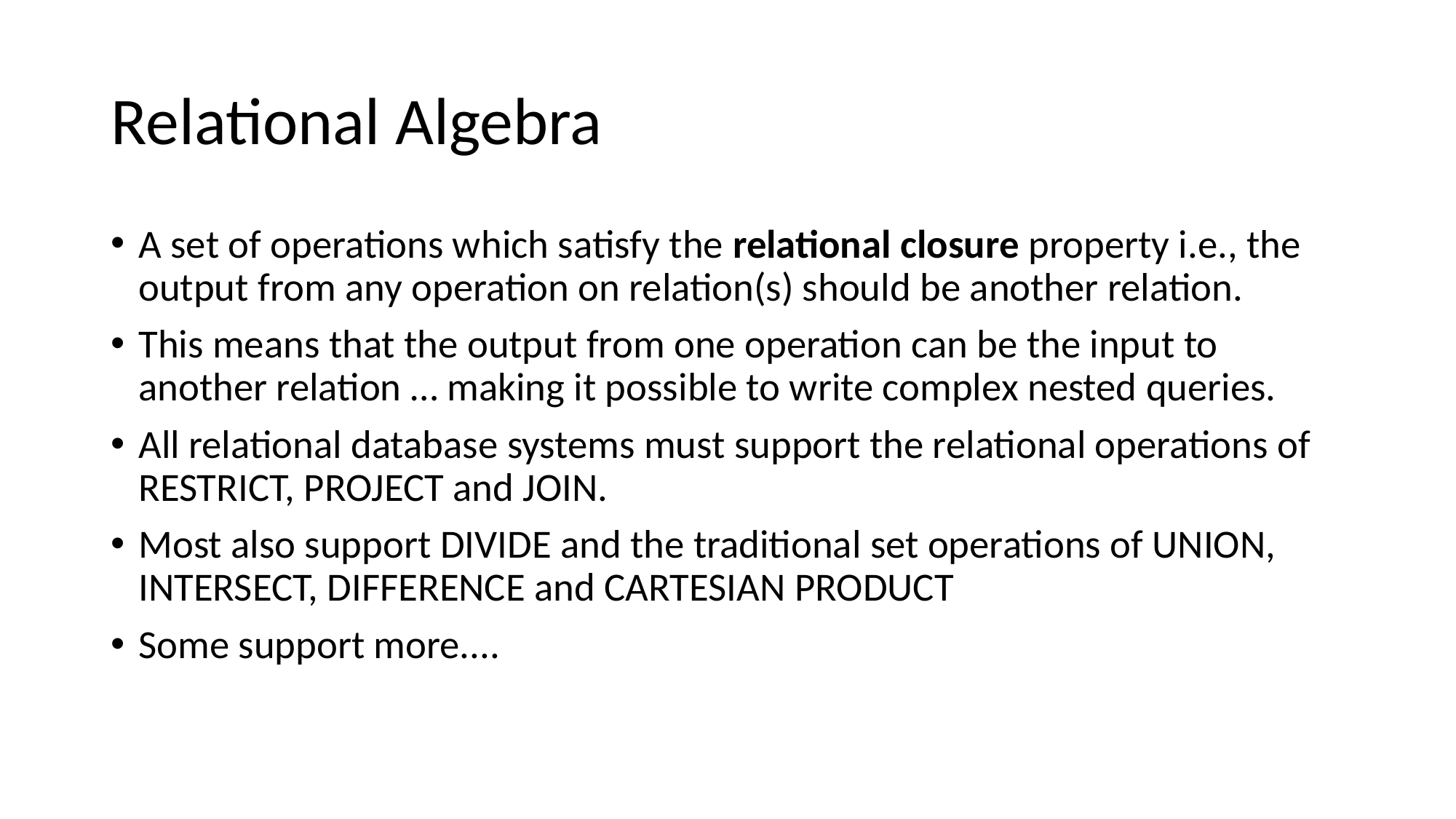

# Relational Algebra
A set of operations which satisfy the relational closure property i.e., the output from any operation on relation(s) should be another relation.
This means that the output from one operation can be the input to another relation … making it possible to write complex nested queries.
All relational database systems must support the relational operations of RESTRICT, PROJECT and JOIN.
Most also support DIVIDE and the traditional set operations of UNION, INTERSECT, DIFFERENCE and CARTESIAN PRODUCT
Some support more....